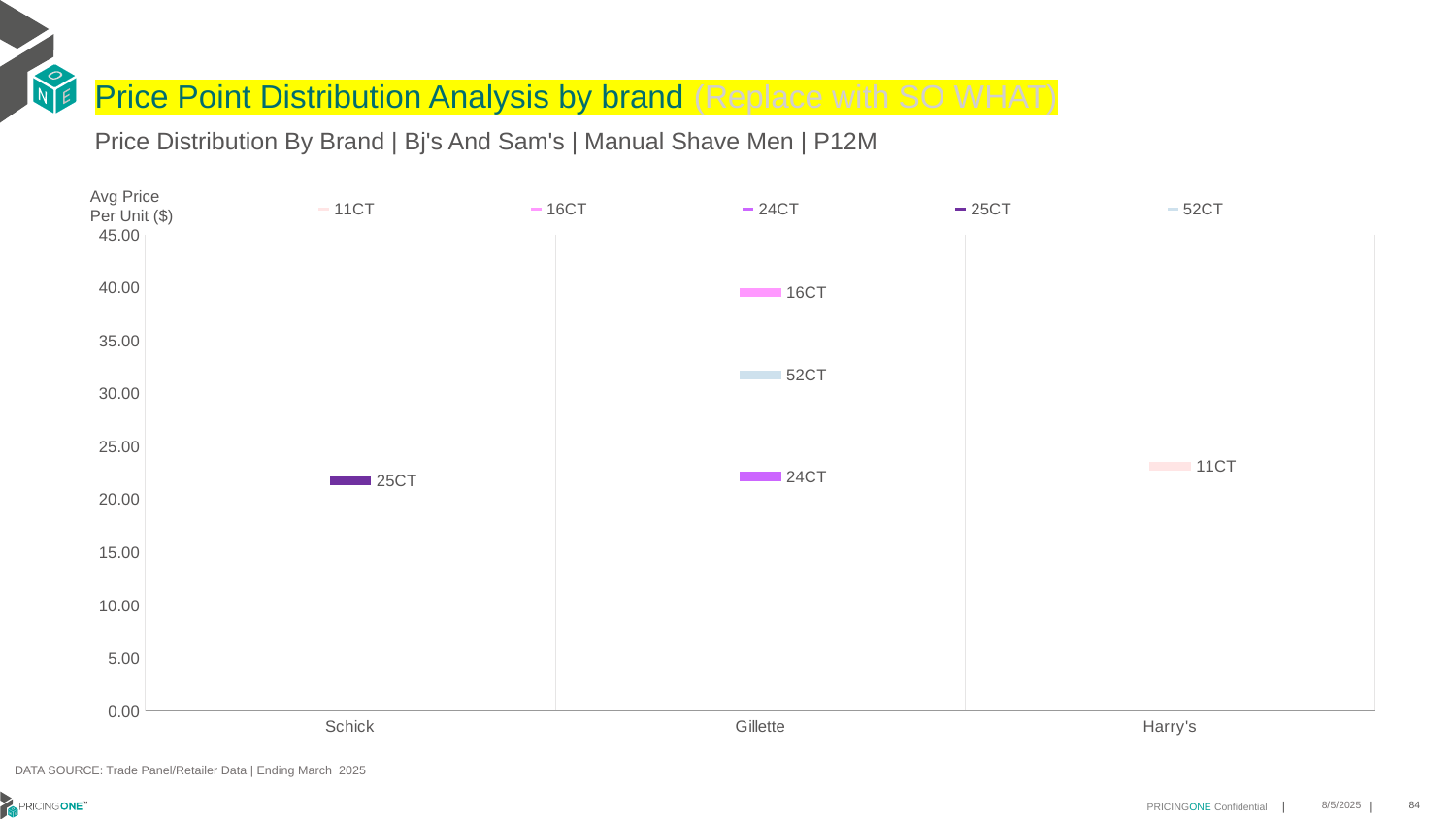

# Price Point Distribution Analysis by brand (Replace with SO WHAT)
Price Distribution By Brand | Bj's And Sam's | Manual Shave Men | P12M

### Chart

| Category | 11CT | 16CT | 24CT | 25CT | 52CT |
|---|---|---|---|---|---|
| Schick | None | None | None | 21.7527 | None |
| Gillette | None | 39.5175 | 22.1711 | None | 31.7252 |
| Harry's | 23.1167 | None | None | None | None |
Avg Price
Per Unit ($)
DATA SOURCE: Trade Panel/Retailer Data | Ending March  2025
8/5/2025
84